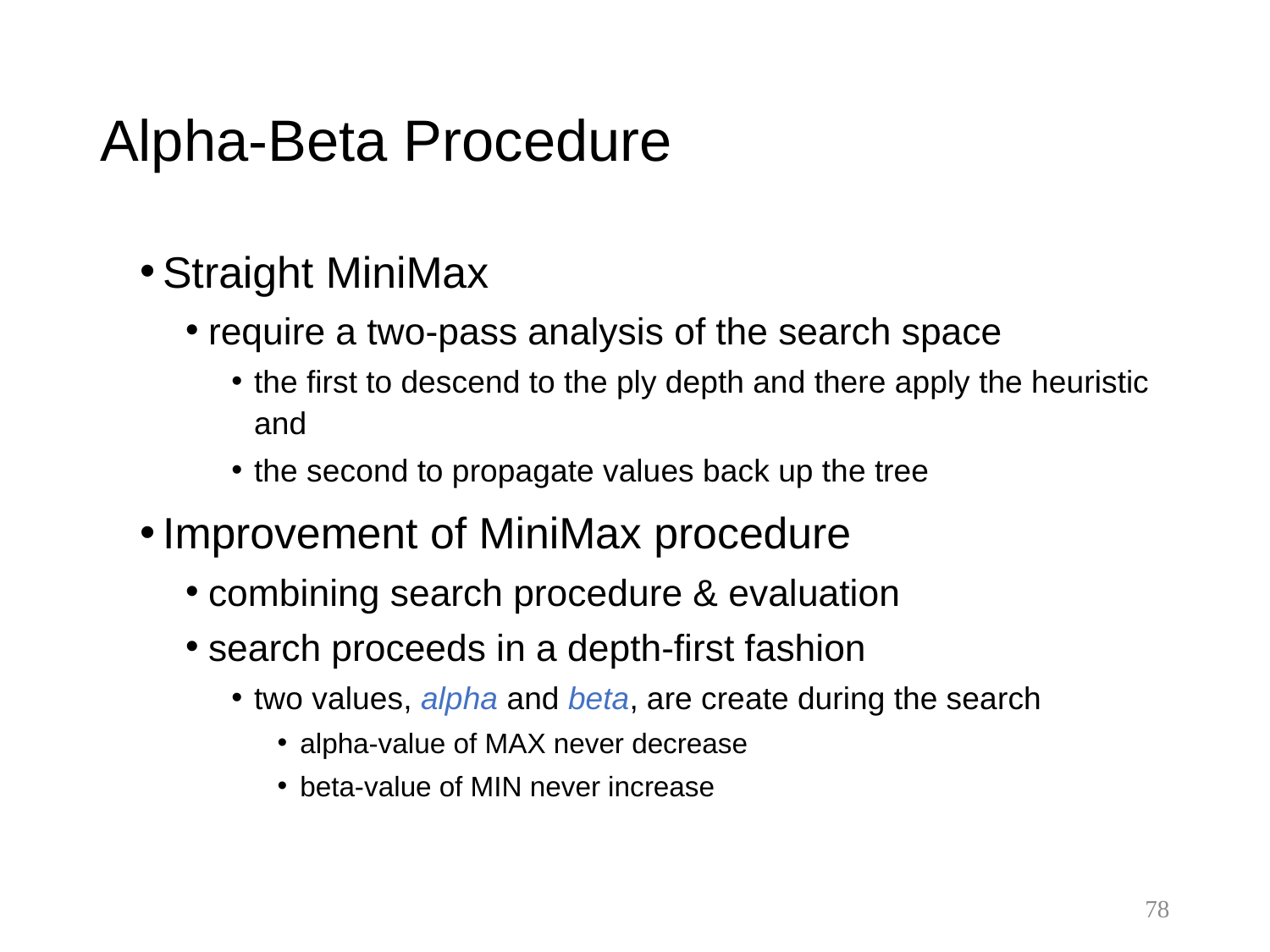

# Alpha-Beta Procedure
Straight MiniMax
require a two-pass analysis of the search space
the first to descend to the ply depth and there apply the heuristic and
the second to propagate values back up the tree
Improvement of MiniMax procedure
combining search procedure & evaluation
search proceeds in a depth-first fashion
two values, alpha and beta, are create during the search
alpha-value of MAX never decrease
beta-value of MIN never increase
78